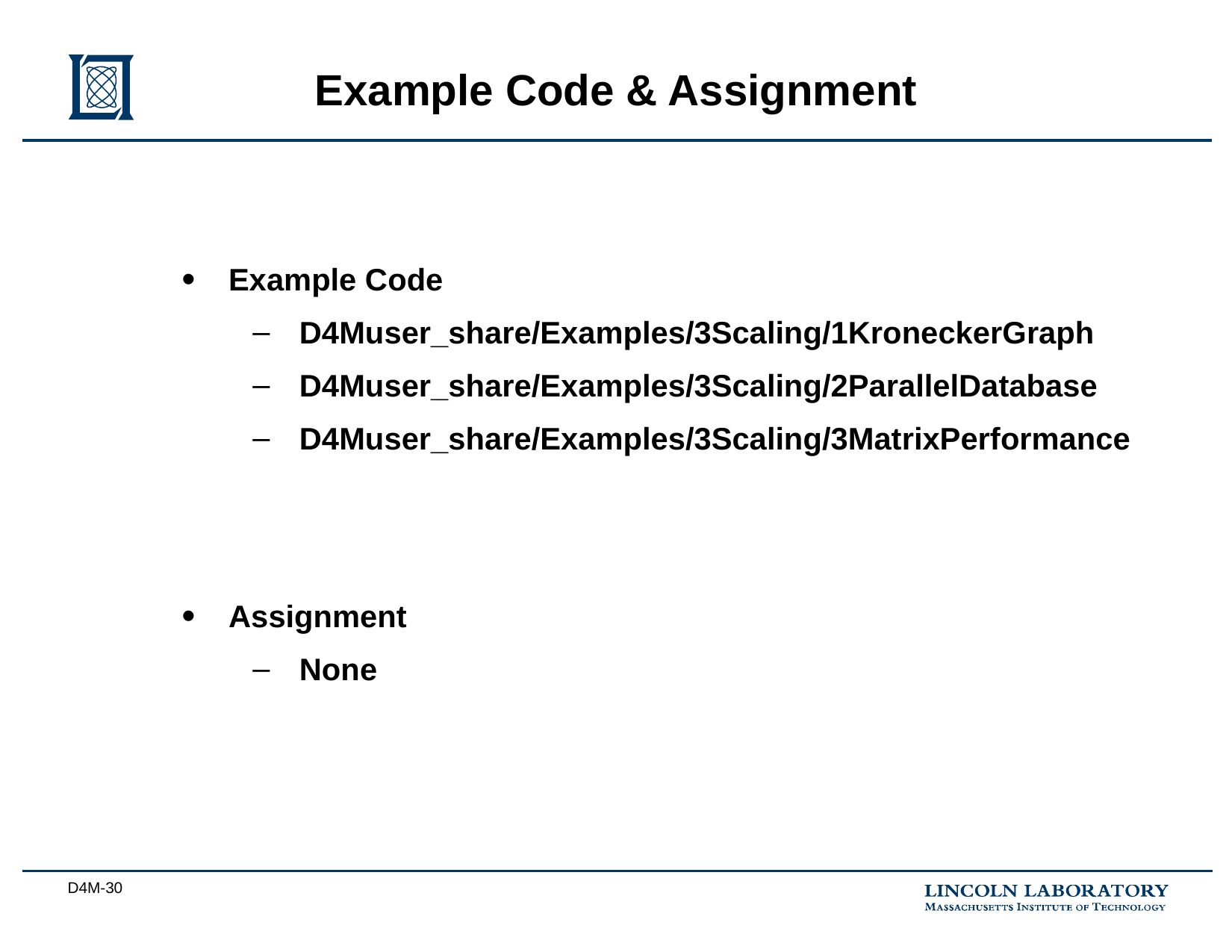

# Example Code & Assignment
Example Code
D4Muser_share/Examples/3Scaling/1KroneckerGraph
D4Muser_share/Examples/3Scaling/2ParallelDatabase
D4Muser_share/Examples/3Scaling/3MatrixPerformance

Assignment
None